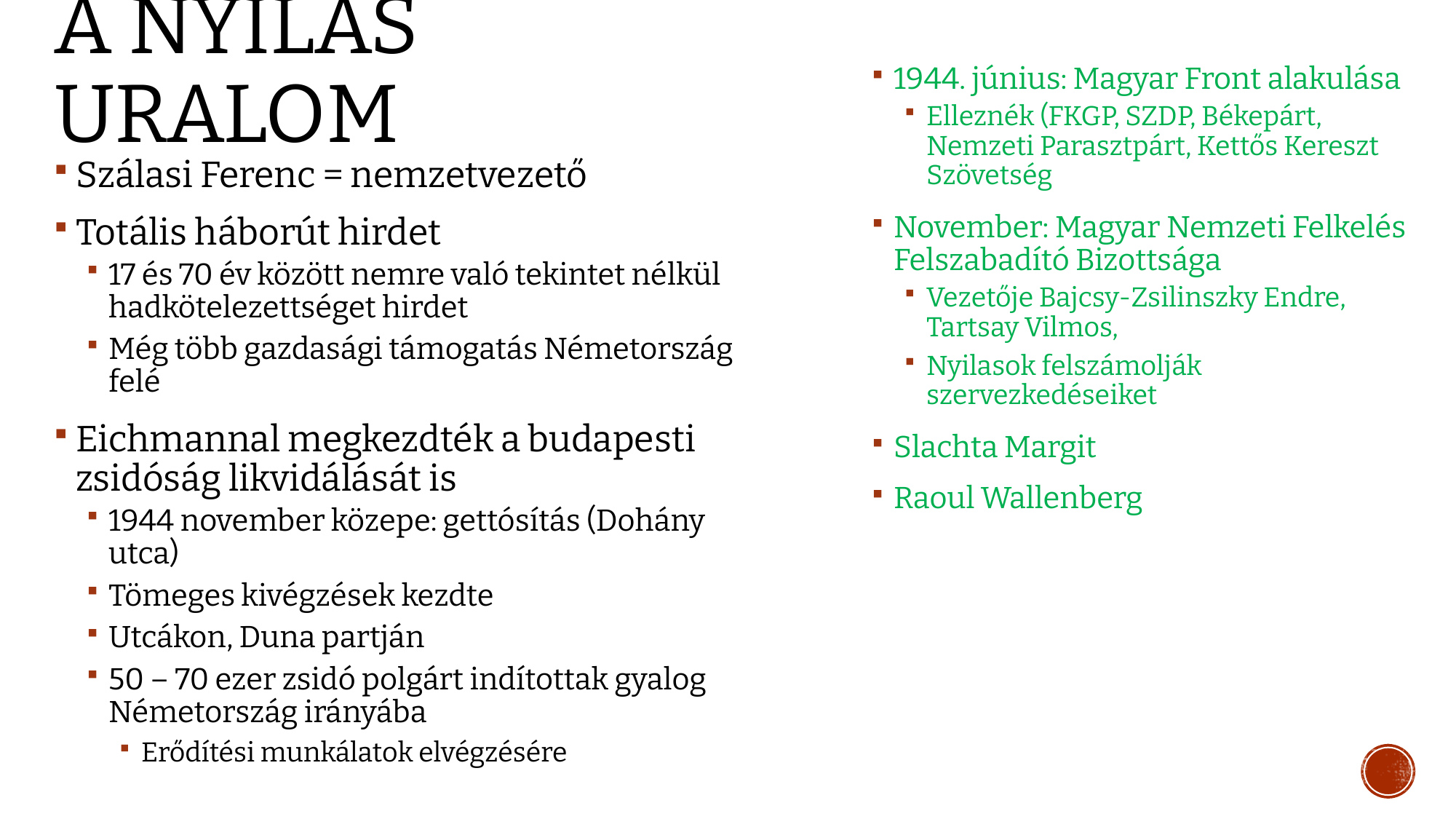

# A nyilas uralom
1944. június: Magyar Front alakulása
Elleznék (FKGP, SZDP, Békepárt, Nemzeti Parasztpárt, Kettős Kereszt Szövetség
November: Magyar Nemzeti Felkelés Felszabadító Bizottsága
Vezetője Bajcsy-Zsilinszky Endre, Tartsay Vilmos,
Nyilasok felszámolják szervezkedéseiket
Slachta Margit
Raoul Wallenberg
Szálasi Ferenc = nemzetvezető
Totális háborút hirdet
17 és 70 év között nemre való tekintet nélkül hadkötelezettséget hirdet
Még több gazdasági támogatás Németország felé
Eichmannal megkezdték a budapesti zsidóság likvidálását is
1944 november közepe: gettósítás (Dohány utca)
Tömeges kivégzések kezdte
Utcákon, Duna partján
50 – 70 ezer zsidó polgárt indítottak gyalog Németország irányába
Erődítési munkálatok elvégzésére